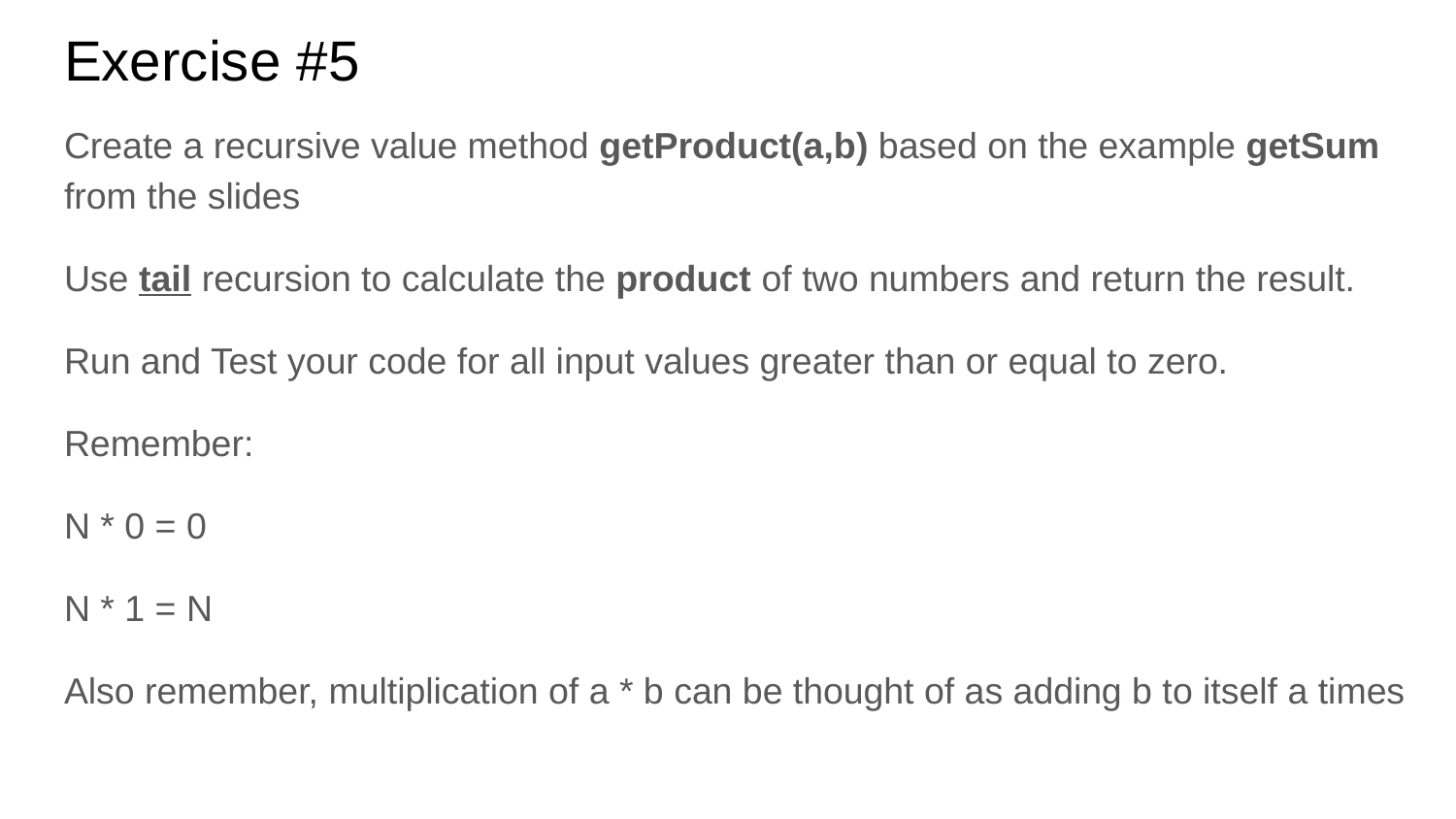

# Exercise #5
Create a recursive value method getProduct(a,b) based on the example getSum from the slides
Use tail recursion to calculate the product of two numbers and return the result.
Run and Test your code for all input values greater than or equal to zero.
Remember:
N * 0 = 0
N * 1 = N
Also remember, multiplication of a * b can be thought of as adding b to itself a times